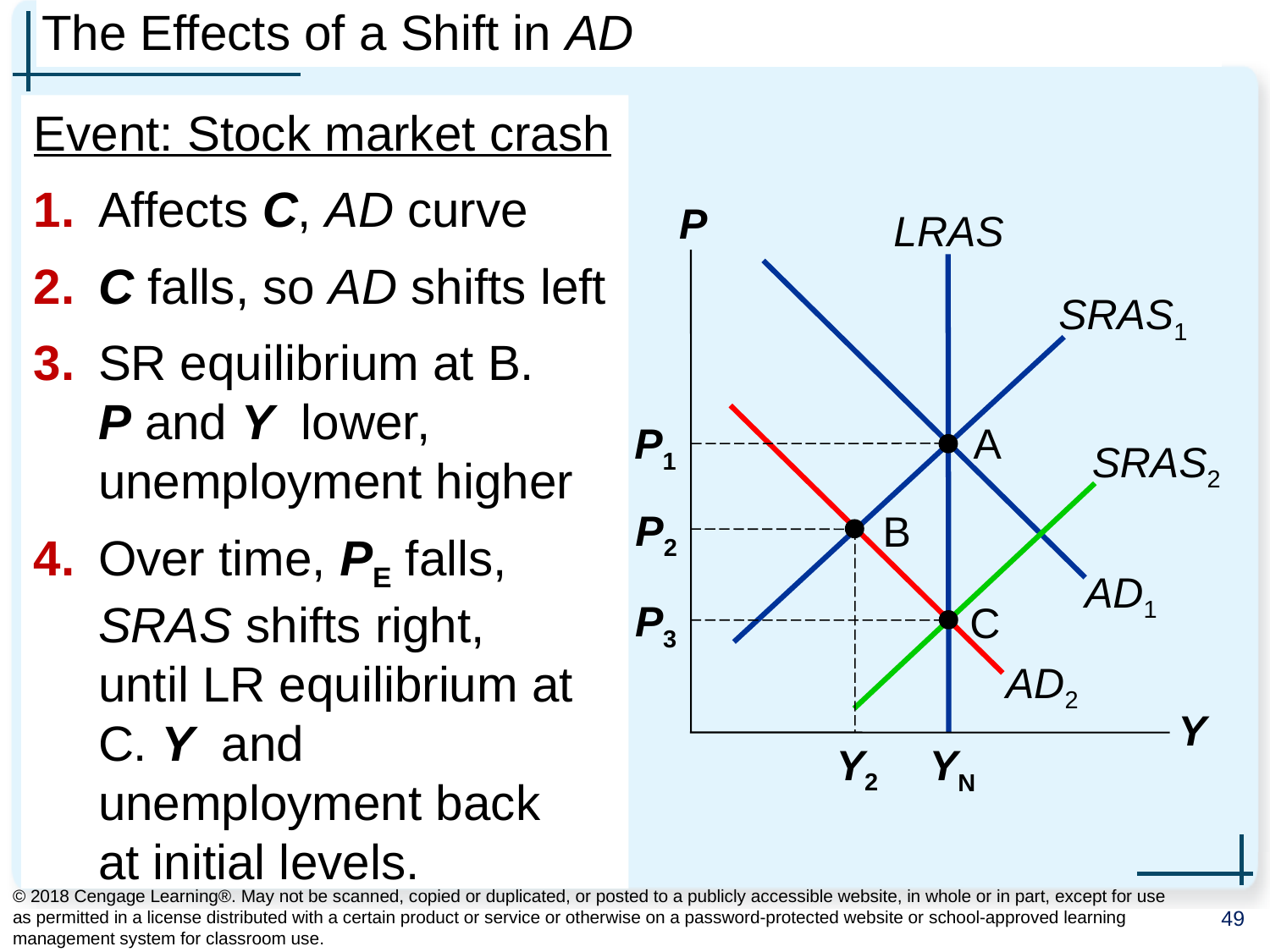

# The Effects of a Shift in AD
0
Event: Stock market crash
1. 	Affects C, AD curve
2. 	C falls, so AD shifts left
3. 	SR equilibrium at B.
P and Y  lower,
unemployment higher
4. 	Over time, PE falls,
SRAS shifts right,
until LR equilibrium at C. Y  and unemployment back
at initial levels.
P

Y
LRAS

YN

AD1
SRAS1

AD2
A
P1

SRAS2

P2

Y2
B
P3

C
© 2018 Cengage Learning®. May not be scanned, copied or duplicated, or posted to a publicly accessible website, in whole or in part, except for use as permitted in a license distributed with a certain product or service or otherwise on a password-protected website or school-approved learning management system for classroom use.
49